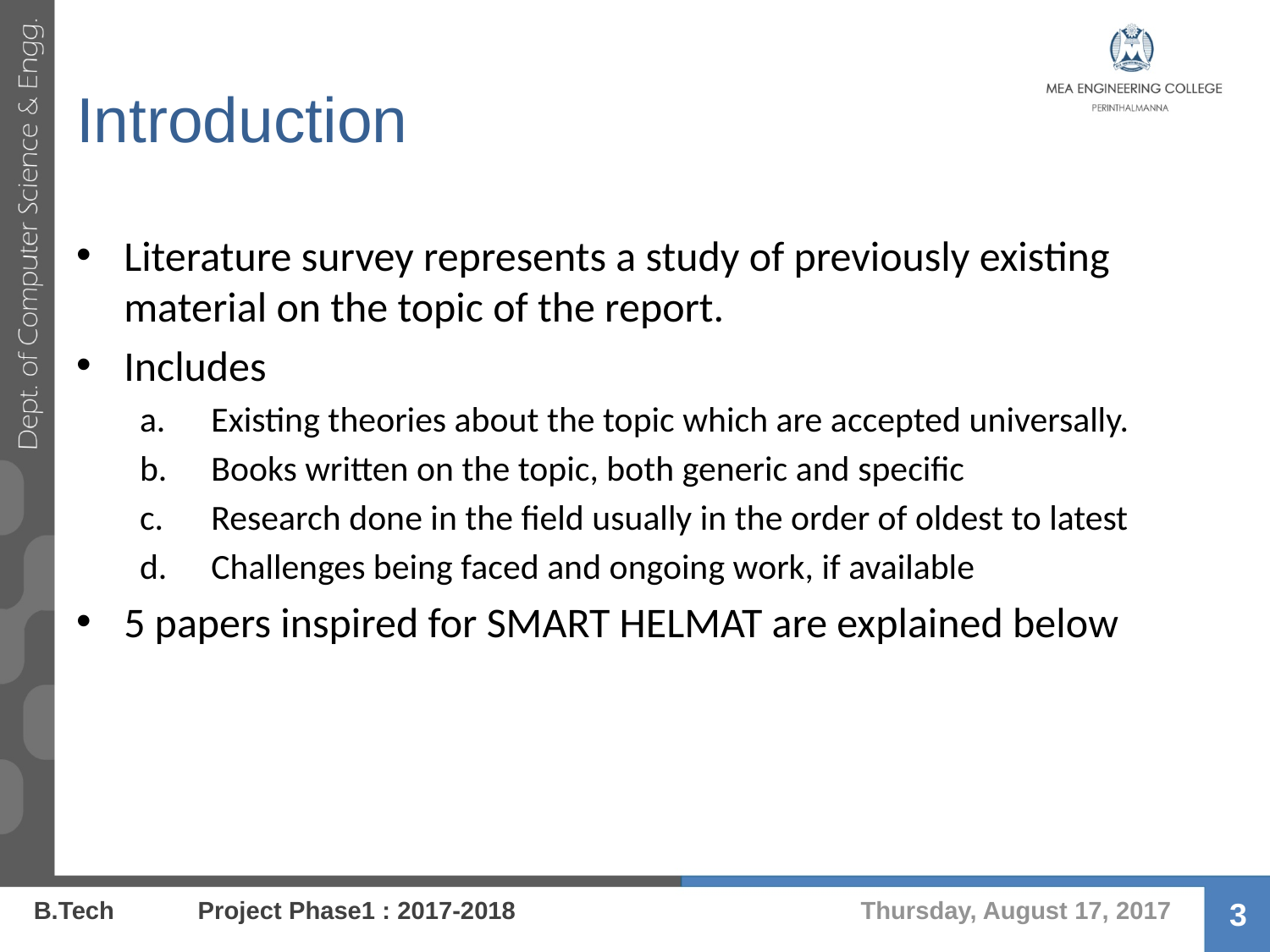

# Introduction
Literature survey represents a study of previously existing material on the topic of the report.
Includes
Existing theories about the topic which are accepted universally.
Books written on the topic, both generic and specific
Research done in the field usually in the order of oldest to latest
Challenges being faced and ongoing work, if available
5 papers inspired for SMART HELMAT are explained below

Thursday, August 17, 2017
B.Tech            Project Phase1 : 2017-2018
3